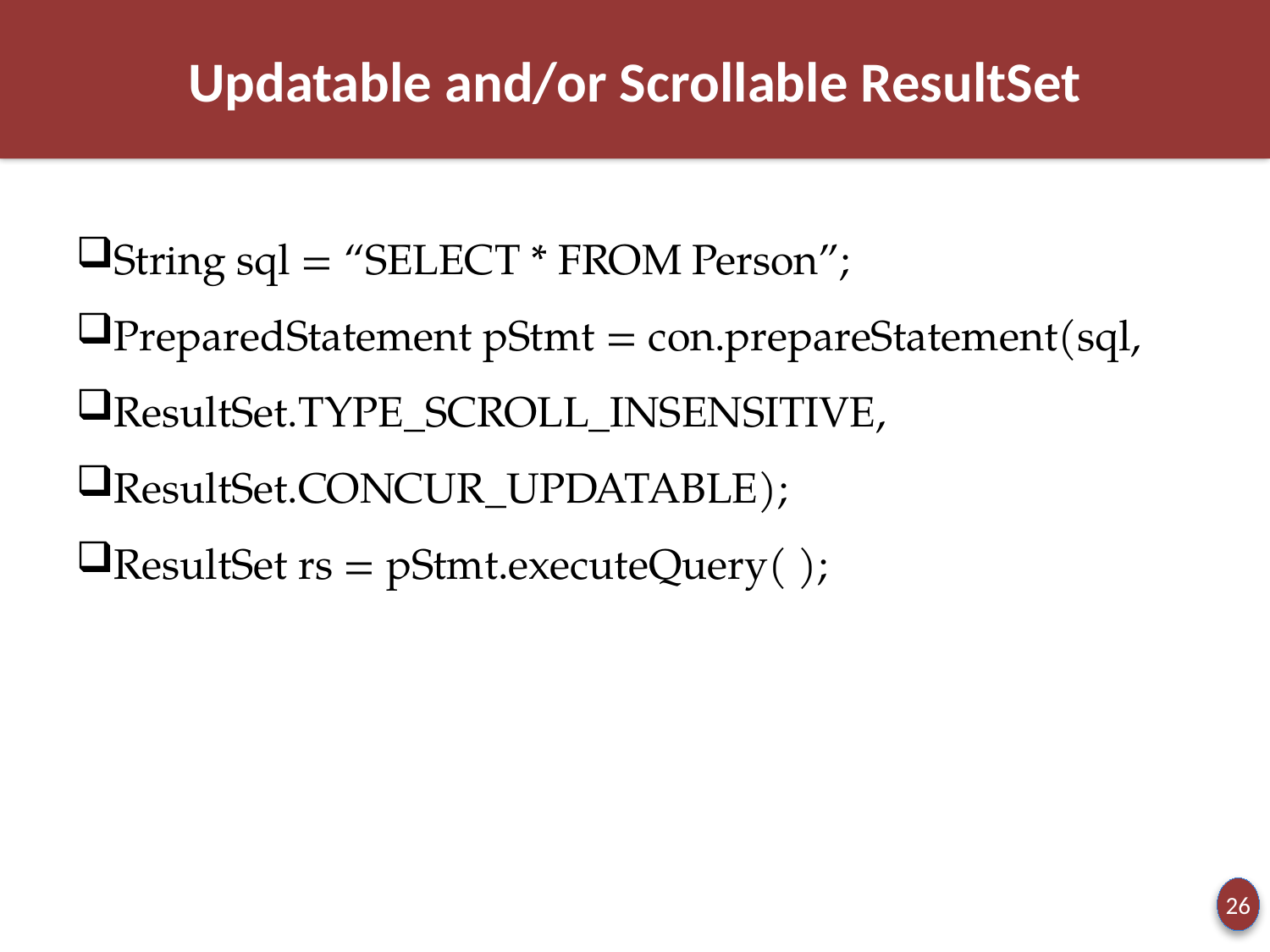

Updatable and/or Scrollable ResultSet
String sql = “SELECT * FROM Person”;
PreparedStatement pStmt = con.prepareStatement(sql,
ResultSet.TYPE_SCROLL_INSENSITIVE,
ResultSet.CONCUR_UPDATABLE);
ResultSet rs = pStmt.executeQuery( );
26